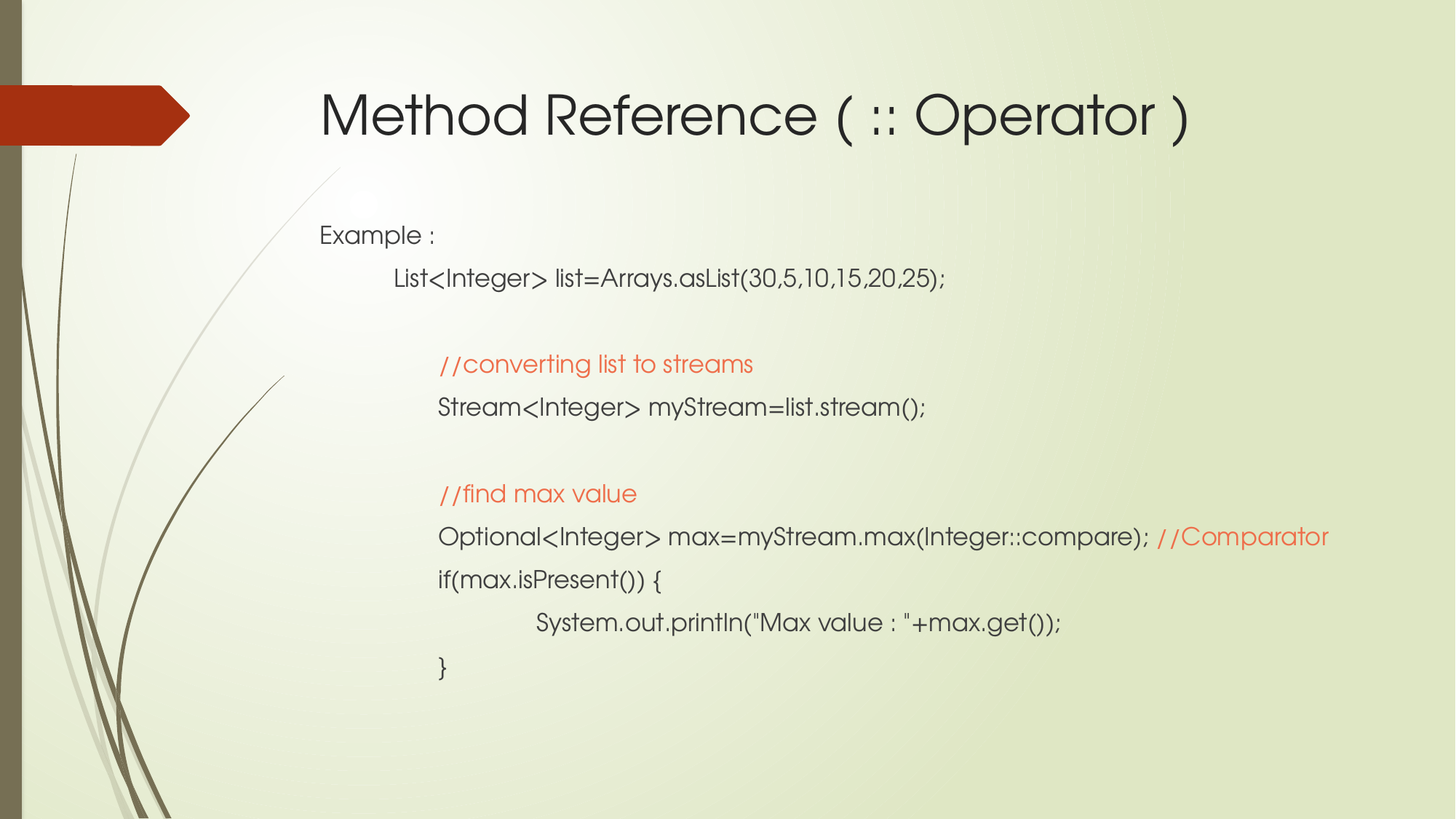

# Method Reference ( :: Operator )
Example :
           List<Integer> list=Arrays.asList(30,5,10,15,20,25);

	   //converting list to streams
	   Stream<Integer> myStream=list.stream();

	   //find max value
	   Optional<Integer> max=myStream.max(Integer::compare); //Comparator
	   if(max.isPresent()) {
		   System.out.println("Max value : "+max.get());
	   }